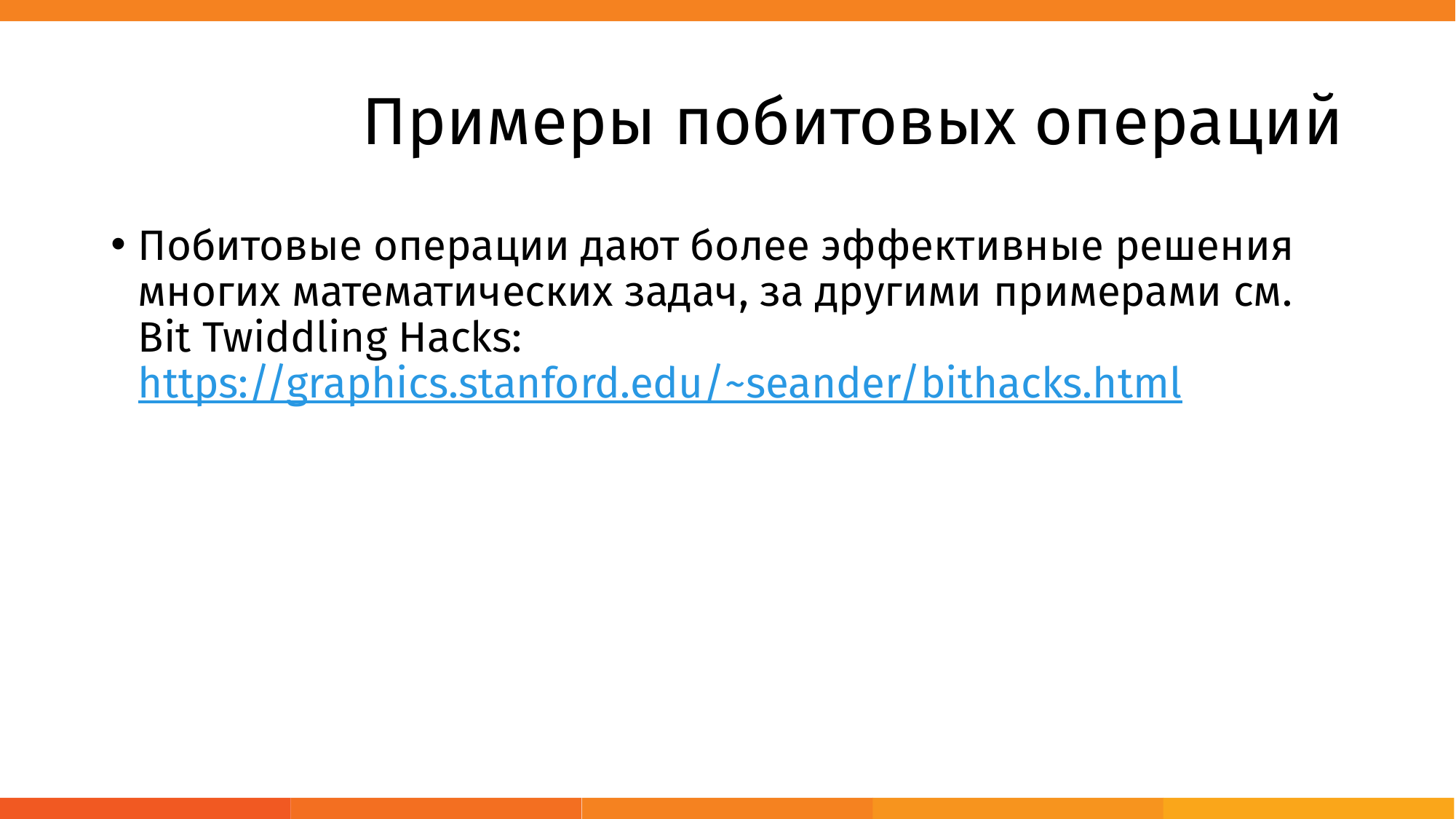

# Примеры побитовых операций
Побитовые операции дают более эффективные решения многих математических задач, за другими примерами см. Bit Twiddling Hacks:
https://graphics.stanford.edu/~seander/bithacks.html